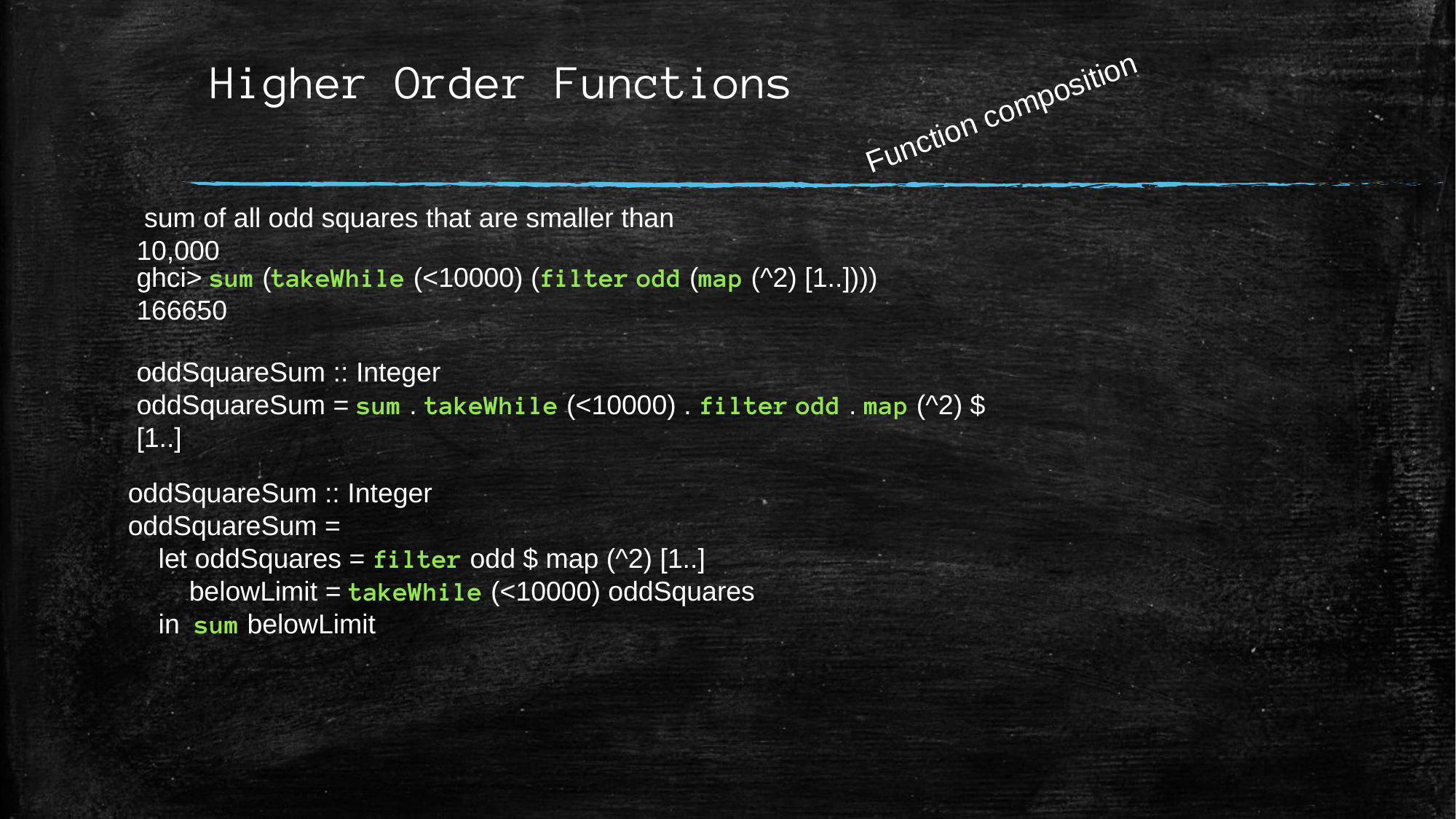

Higher Order Functions
Function composition
 sum of all odd squares that are smaller than 10,000
ghci> sum (takeWhile (<10000) (filter odd (map (^2) [1..])))
166650
oddSquareSum :: Integer
oddSquareSum = sum . takeWhile (<10000) . filter odd . map (^2) $ [1..]
oddSquareSum :: Integer
oddSquareSum =
    let oddSquares = filter odd $ map (^2) [1..]
        belowLimit = takeWhile (<10000) oddSquares
    in  sum belowLimit